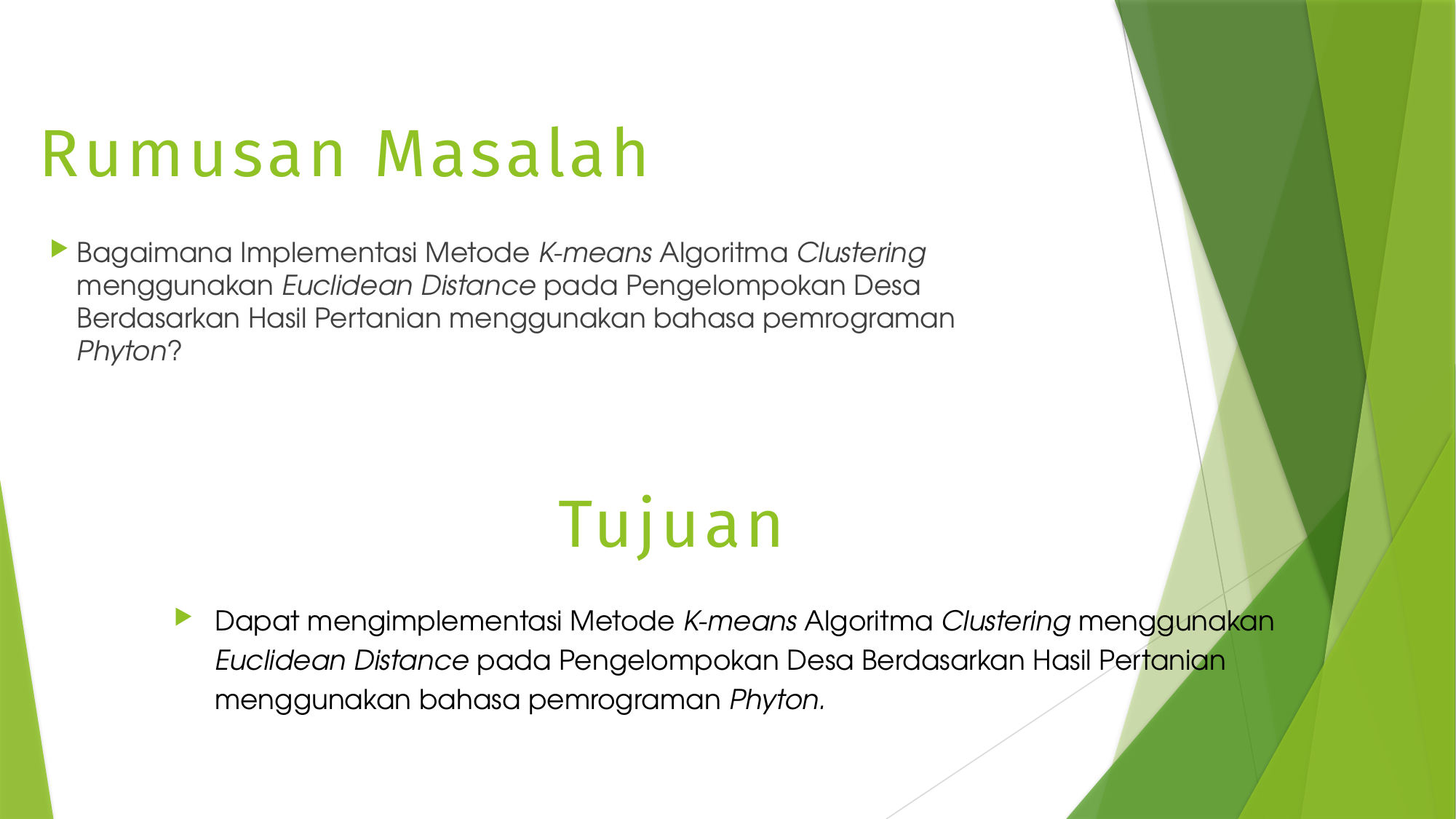

Rumusan Masalah
Bagaimana Implementasi Metode K-means Algoritma Clustering menggunakan Euclidean Distance pada Pengelompokan Desa Berdasarkan Hasil Pertanian menggunakan bahasa pemrograman Phyton?
# Tujuan
Dapat mengimplementasi Metode K-means Algoritma Clustering menggunakan Euclidean Distance pada Pengelompokan Desa Berdasarkan Hasil Pertanian menggunakan bahasa pemrograman Phyton.